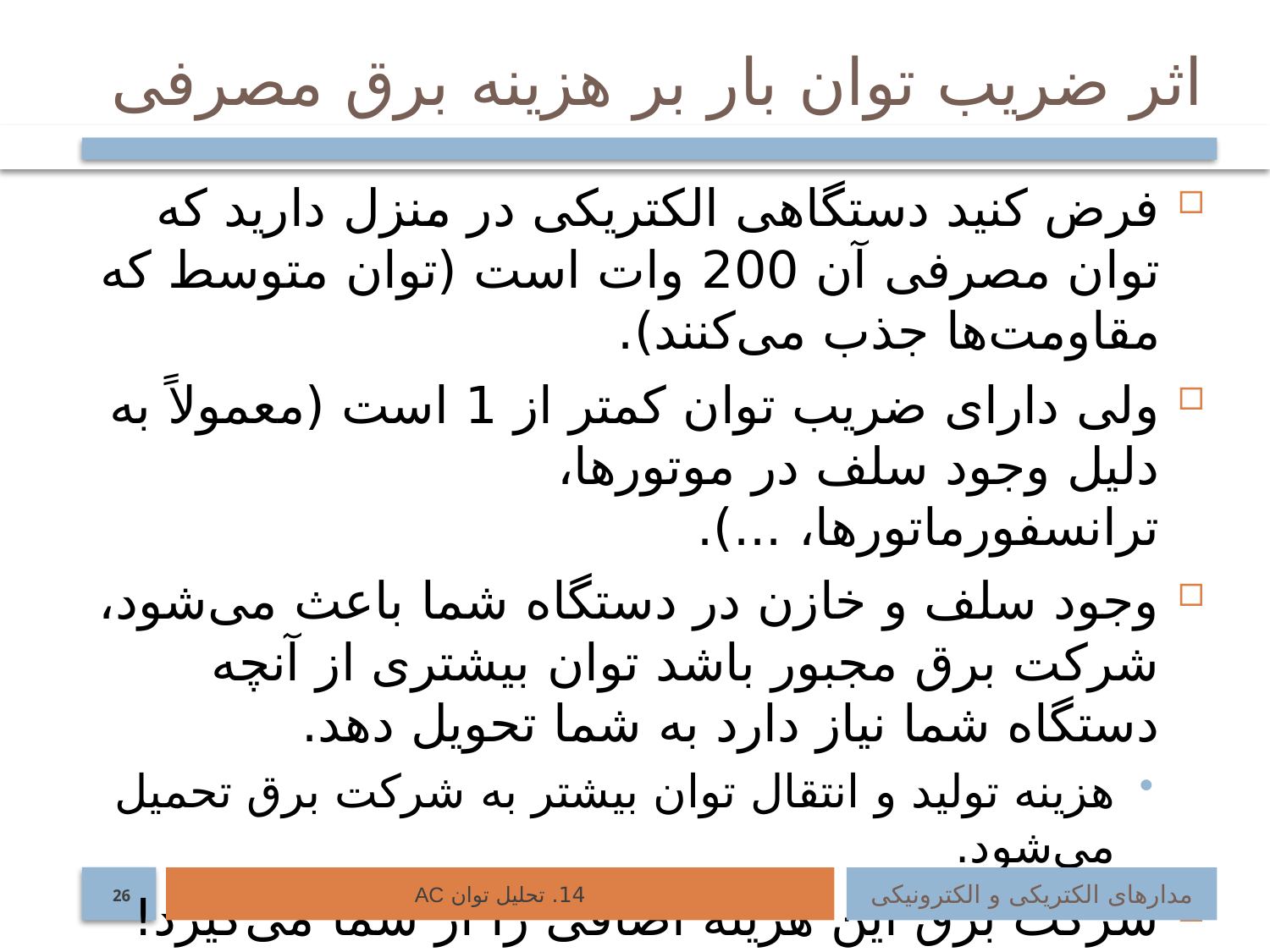

# اثر ضریب توان بار بر هزینه برق مصرفی
فرض کنید دستگاهی الکتریکی در منزل دارید که توان مصرفی آن 200 وات است (توان متوسط که مقاومت‌ها جذب می‌کنند).
ولی دارای ضریب توان کمتر از 1 است (معمولاً به دلیل وجود سلف در موتورها، ترانسفورماتورها، ...).
وجود سلف و خازن در دستگاه شما باعث می‌شود، شرکت برق مجبور باشد توان بیشتری از آنچه دستگاه شما نیاز دارد به شما تحویل دهد.
هزینه تولید و انتقال توان بیشتر به شرکت برق تحمیل می‌شود.
شرکت برق این هزینه اضافی را از شما می‌گیرد!
در هنگام قرائت کنتور، ضریب توان نیز خوانده می‌شود و اگر از 0.9 کمتر بود شامل هزینه می‌شود.

14. تحلیل توان AC
مدارهای الکتریکی و الکترونیکی
26